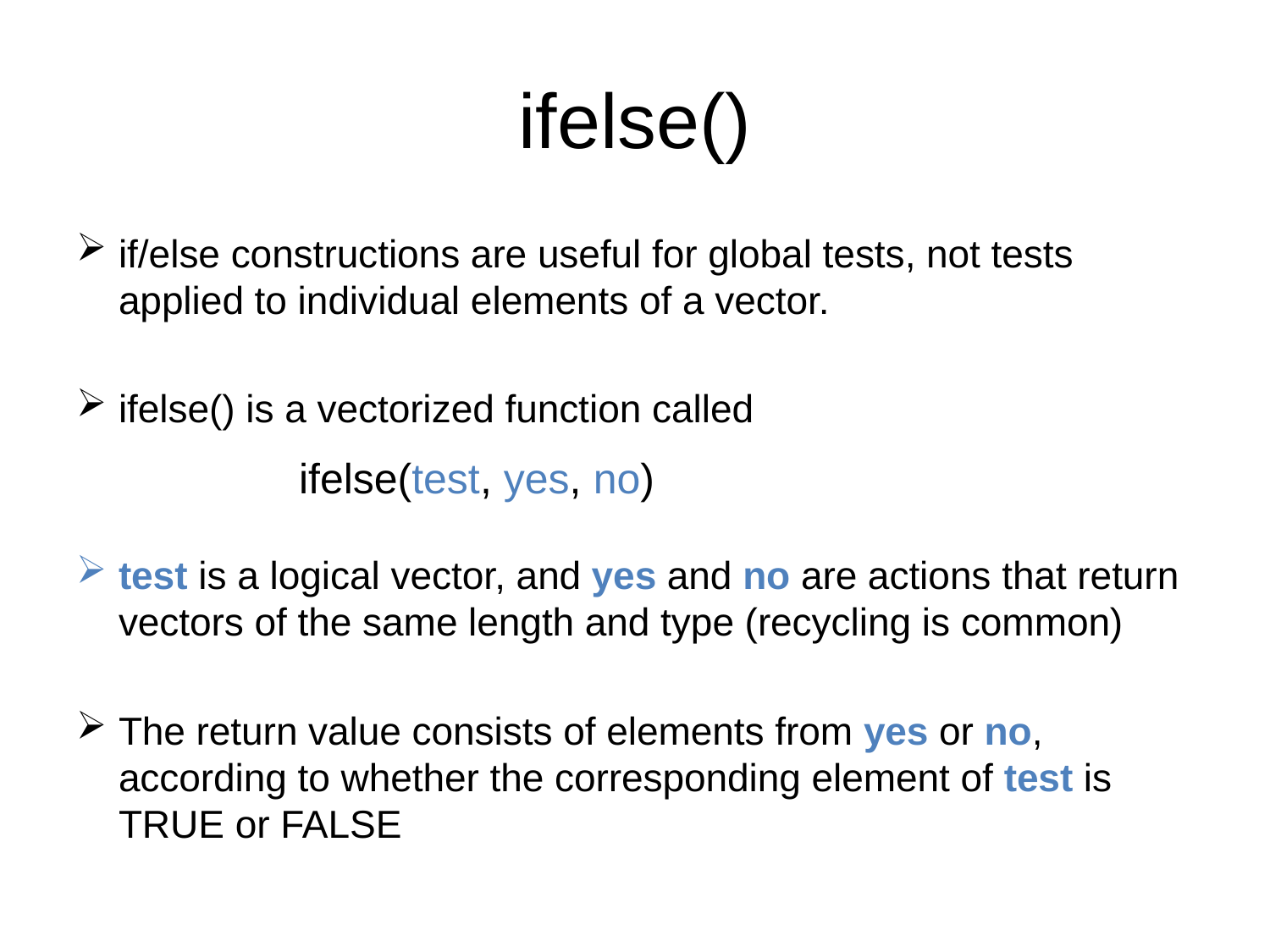

# ifelse()
if/else constructions are useful for global tests, not tests applied to individual elements of a vector.

ifelse() is a vectorized function called

test is a logical vector, and yes and no are actions that return vectors of the same length and type (recycling is common)

The return value consists of elements from yes or no, according to whether the corresponding element of test is TRUE or FALSE
ifelse(test, yes, no)